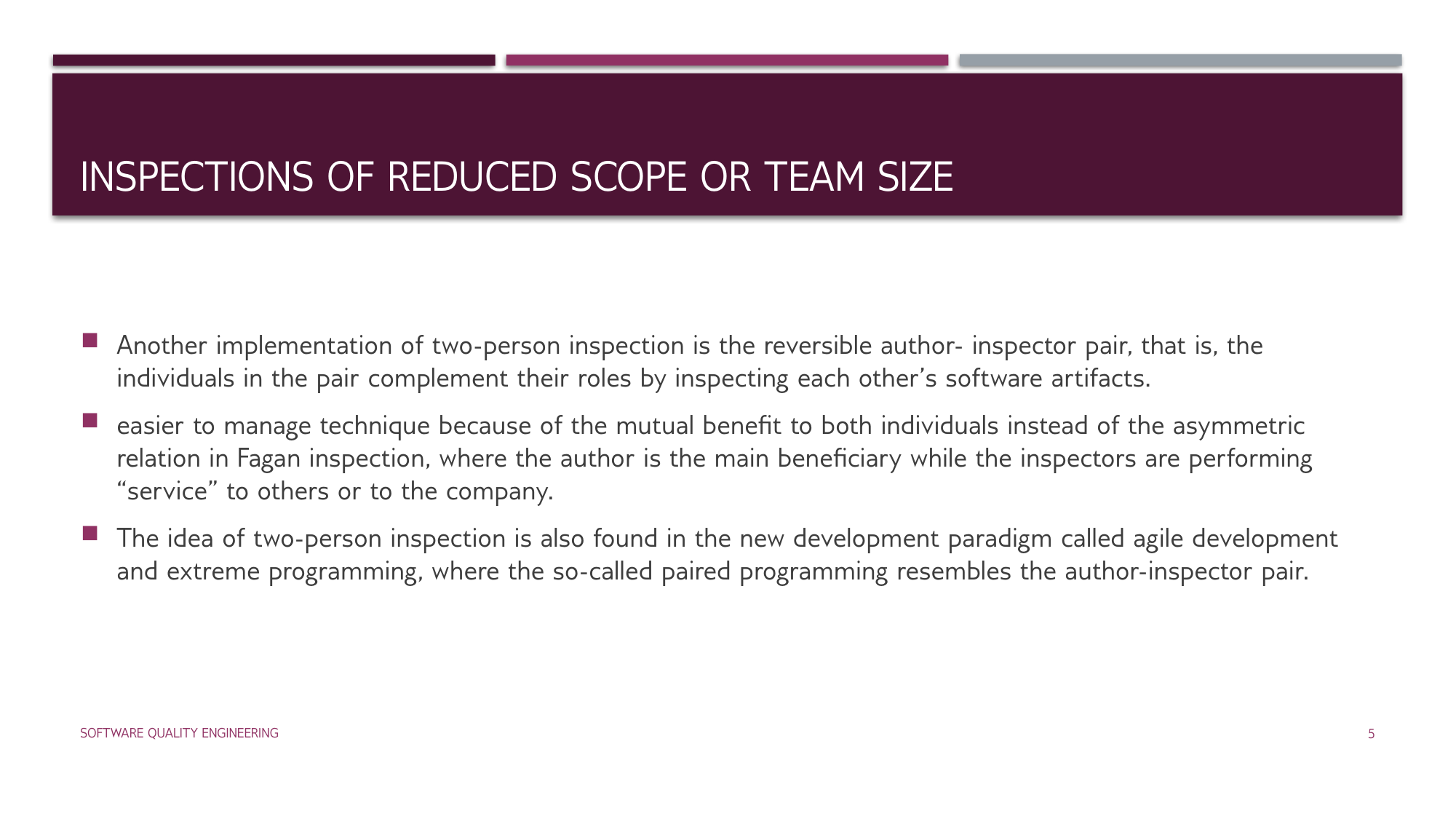

# Inspections of reduced scope or team size
Another implementation of two-person inspection is the reversible author- inspector pair, that is, the individuals in the pair complement their roles by inspecting each other’s software artifacts.
easier to manage technique because of the mutual benefit to both individuals instead of the asymmetric relation in Fagan inspection, where the author is the main beneficiary while the inspectors are performing “service” to others or to the company.
The idea of two-person inspection is also found in the new development paradigm called agile development and extreme programming, where the so-called paired programming resembles the author-inspector pair.

Software Quality Engineering
5